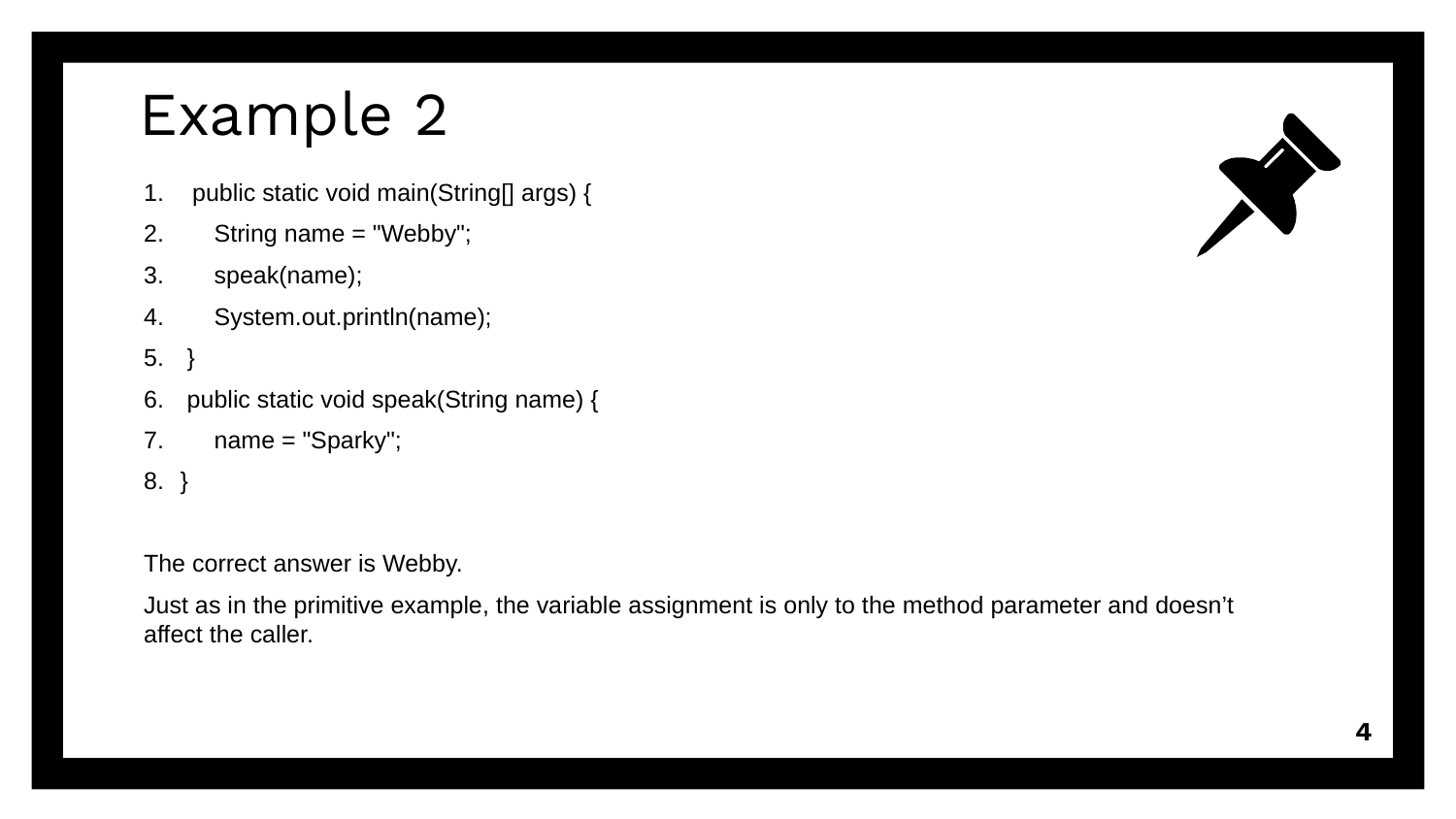

# Example 2

public static void main(String[] args) {
     String name = "Webby";
     speak(name);
     System.out.println(name);
 }
 public static void speak(String name) {
     name = "Sparky";
}

The correct answer is Webby.
Just as in the primitive example, the variable assignment is only to the method parameter and doesn’t affect the caller.

4